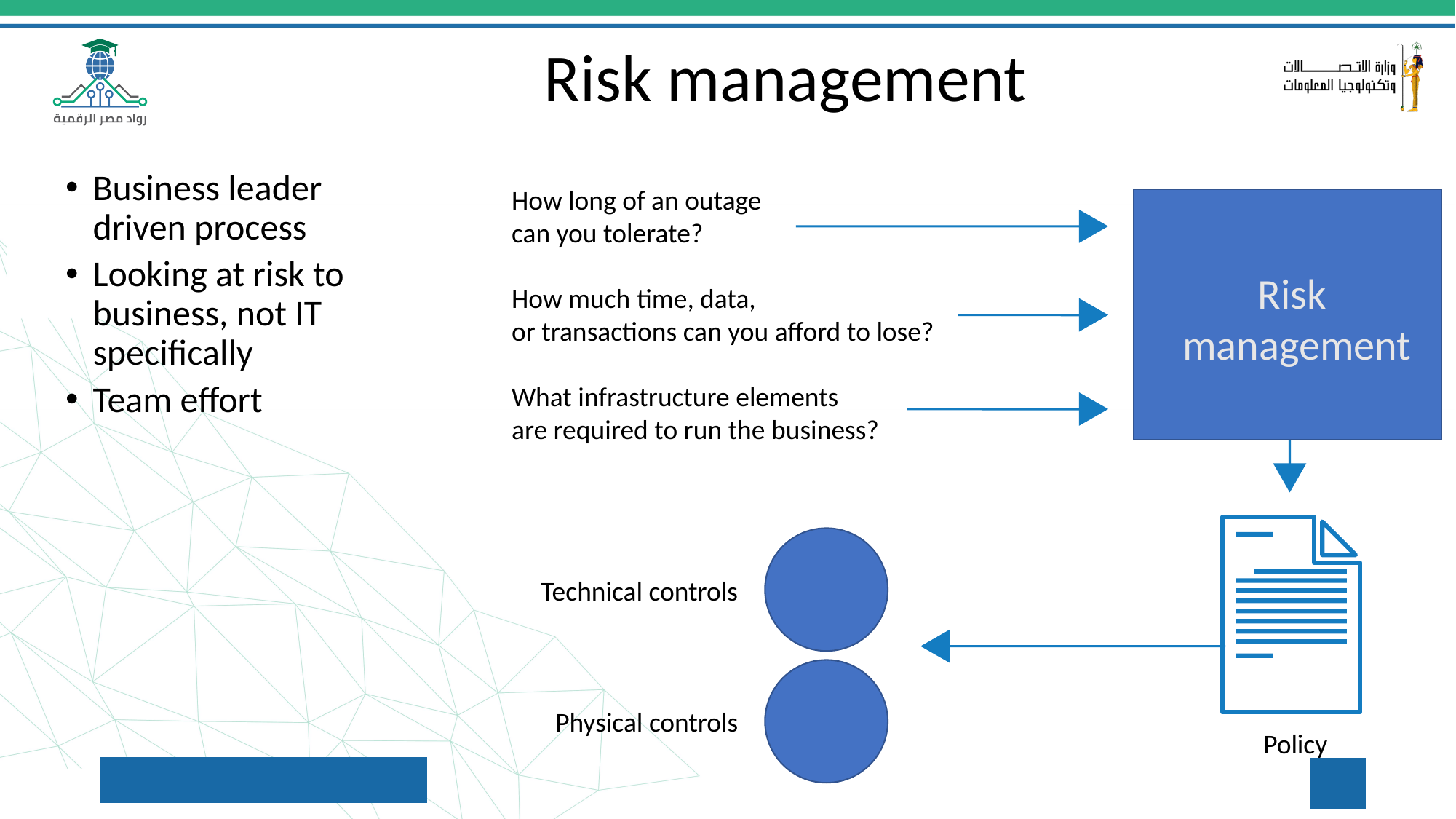

Risk management
Business leader driven process
Looking at risk to business, not IT specifically
Team effort
How long of an outage
can you tolerate?

How much time, data,
or transactions can you afford to lose?

What infrastructure elements
are required to run the business?

Risk
management

Technical controls

Physical controls
Policy